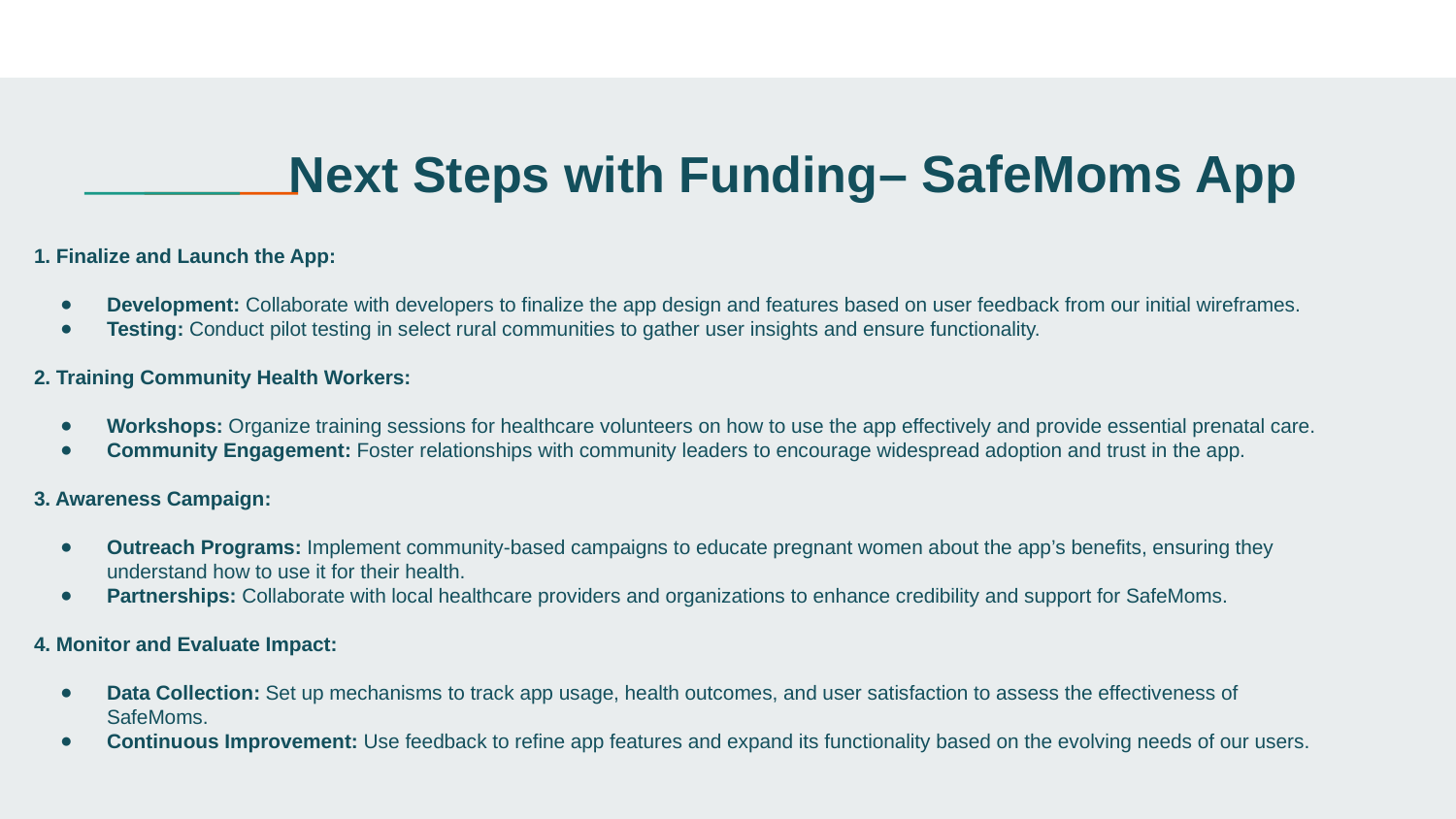

# Next Steps with Funding– SafeMoms App
1. Finalize and Launch the App:
Development: Collaborate with developers to finalize the app design and features based on user feedback from our initial wireframes.
Testing: Conduct pilot testing in select rural communities to gather user insights and ensure functionality.
2. Training Community Health Workers:
Workshops: Organize training sessions for healthcare volunteers on how to use the app effectively and provide essential prenatal care.
Community Engagement: Foster relationships with community leaders to encourage widespread adoption and trust in the app.
3. Awareness Campaign:
Outreach Programs: Implement community-based campaigns to educate pregnant women about the app’s benefits, ensuring they understand how to use it for their health.
Partnerships: Collaborate with local healthcare providers and organizations to enhance credibility and support for SafeMoms.
4. Monitor and Evaluate Impact:
Data Collection: Set up mechanisms to track app usage, health outcomes, and user satisfaction to assess the effectiveness of SafeMoms.
Continuous Improvement: Use feedback to refine app features and expand its functionality based on the evolving needs of our users.